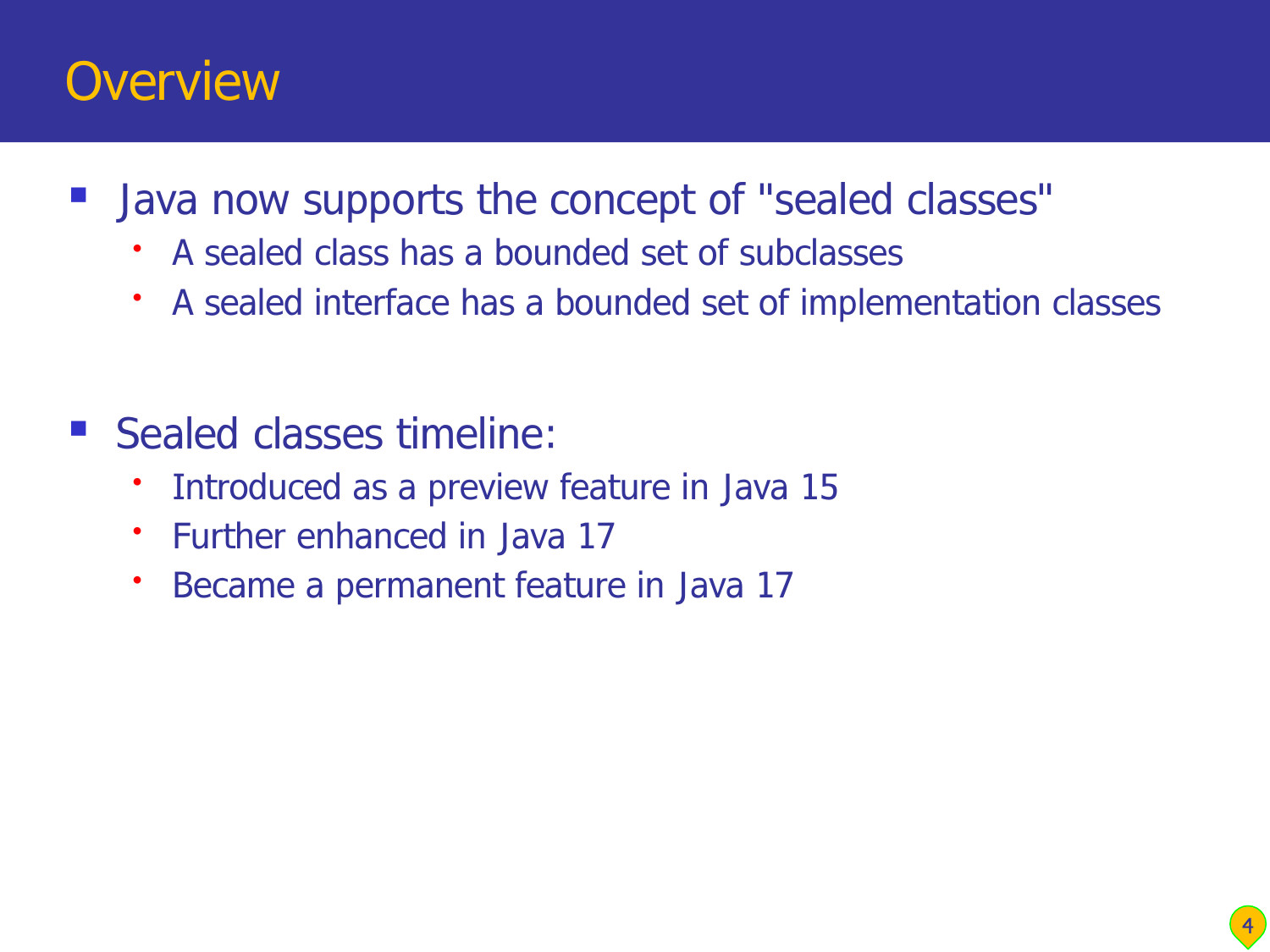

# Overview
Java now supports the concept of "sealed classes"
A sealed class has a bounded set of subclasses
A sealed interface has a bounded set of implementation classes

Sealed classes timeline:
Introduced as a preview feature in Java 15
Further enhanced in Java 17
Became a permanent feature in Java 17

4